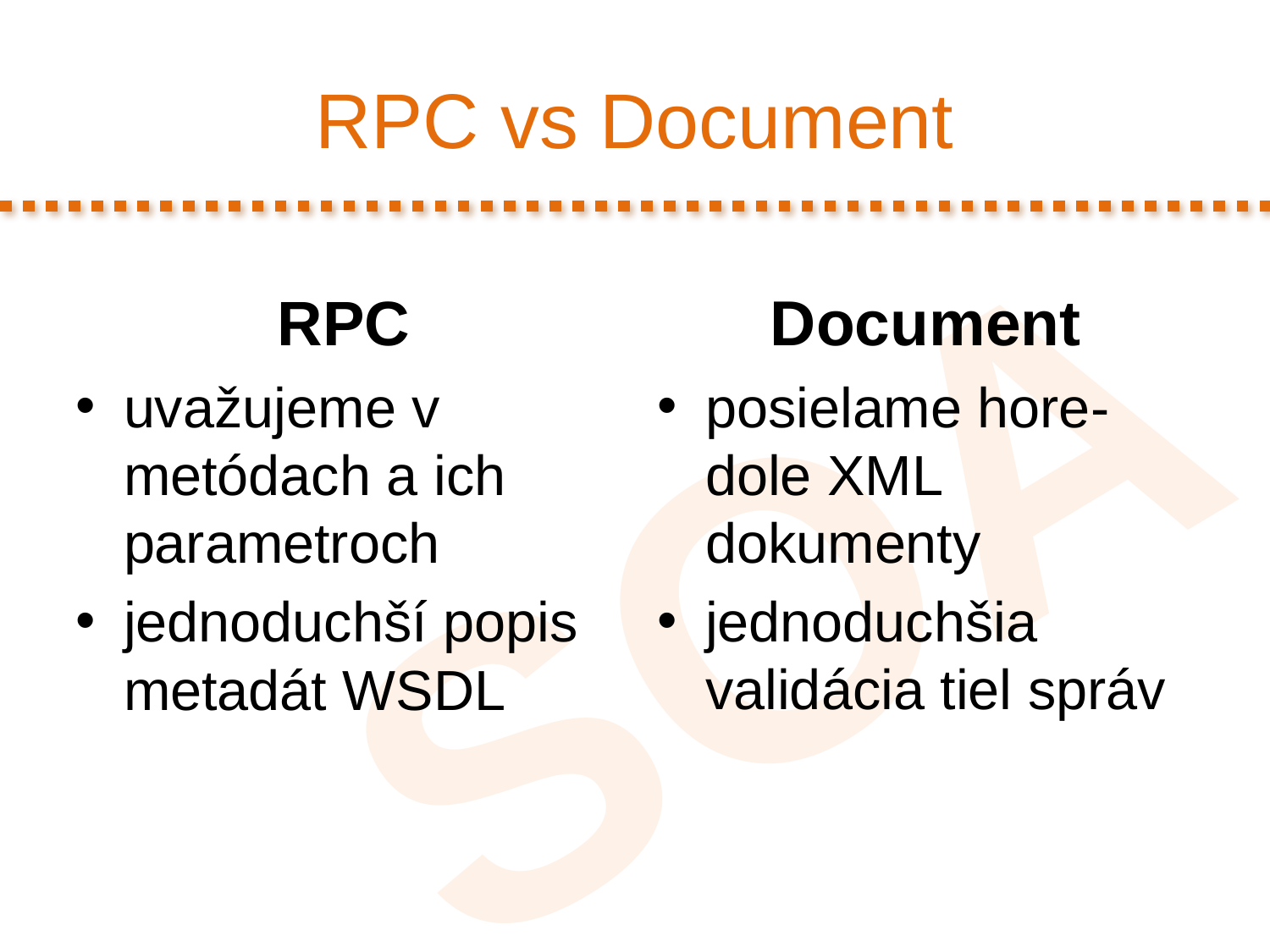

# RPC vs Document
RPC
Document
uvažujeme v metódach a ich parametroch
jednoduchší popis metadát WSDL
posielame hore-dole XML dokumenty
jednoduchšia validácia tiel správ